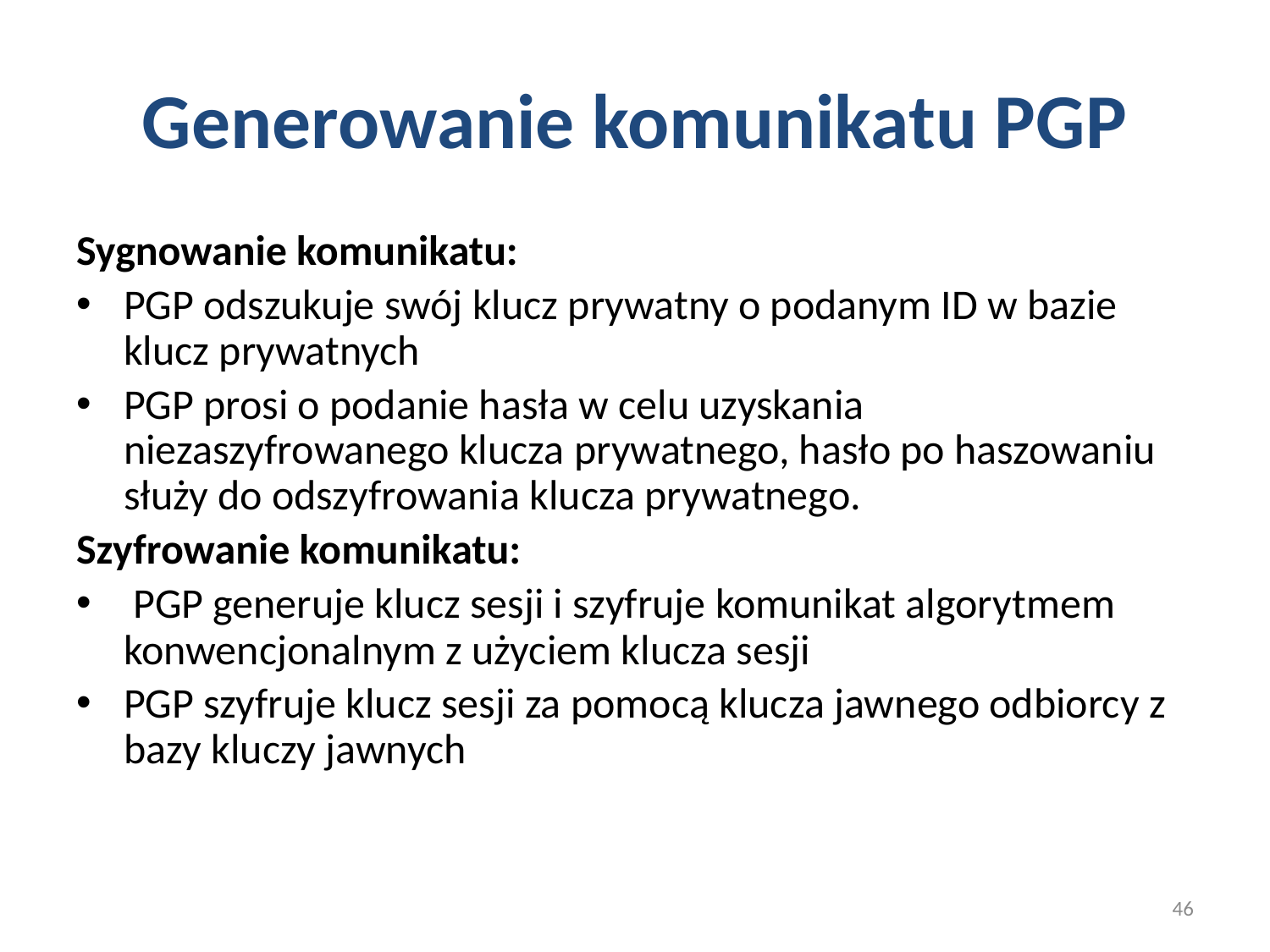

# Generowanie komunikatu PGP
Sygnowanie komunikatu:
PGP odszukuje swój klucz prywatny o podanym ID w bazie klucz prywatnych
PGP prosi o podanie hasła w celu uzyskania niezaszyfrowanego klucza prywatnego, hasło po haszowaniu służy do odszyfrowania klucza prywatnego.
Szyfrowanie komunikatu:
 PGP generuje klucz sesji i szyfruje komunikat algorytmem konwencjonalnym z użyciem klucza sesji
PGP szyfruje klucz sesji za pomocą klucza jawnego odbiorcy z bazy kluczy jawnych
46